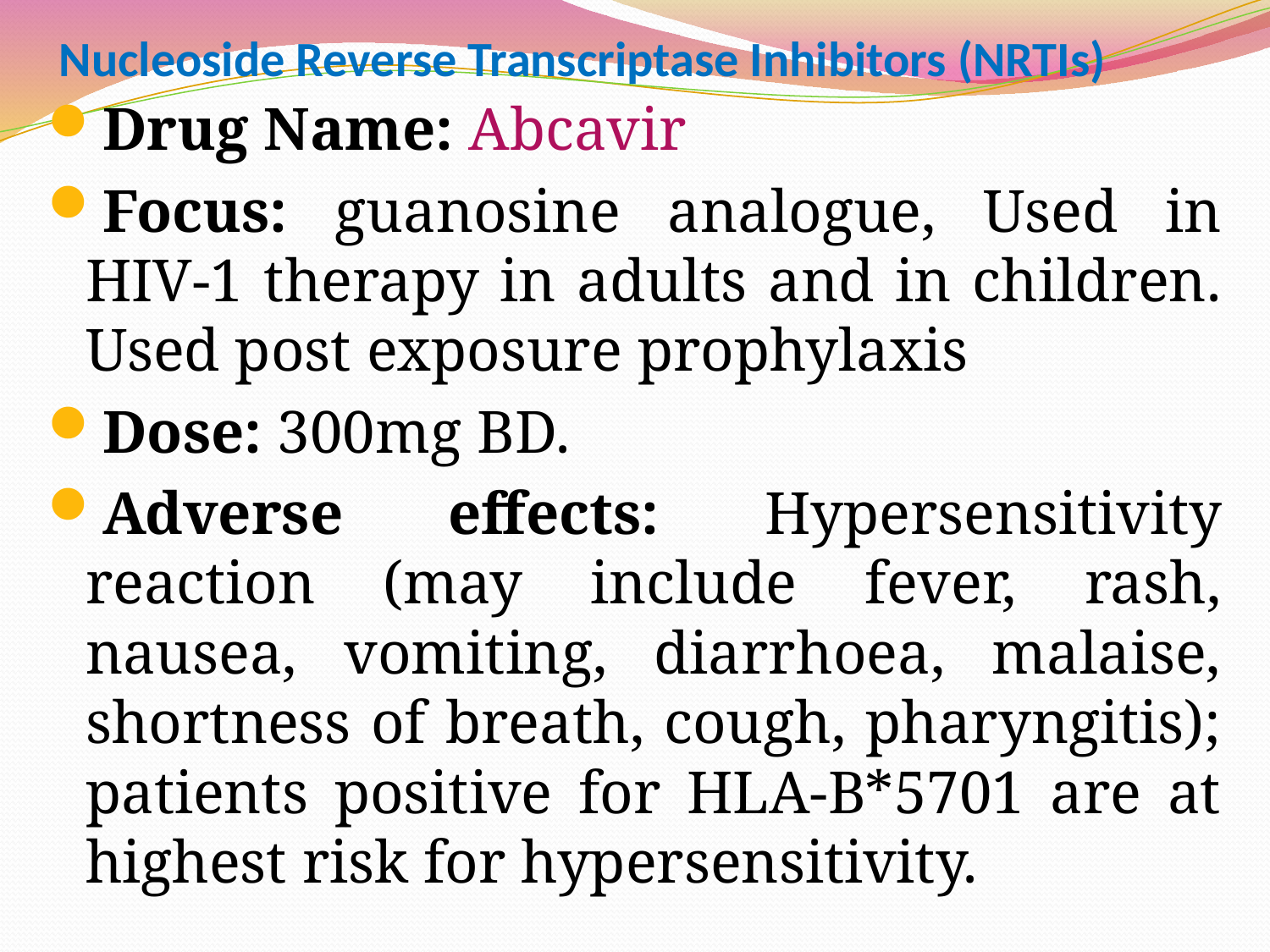

# Nucleoside Reverse Transcriptase Inhibitors (NRTIs)
Drug Name: Abcavir
Focus: guanosine analogue, Used in HIV-1 therapy in adults and in children. Used post exposure prophylaxis
Dose: 300mg BD.
Adverse effects: Hypersensitivity reaction (may include fever, rash, nausea, vomiting, diarrhoea, malaise, shortness of breath, cough, pharyngitis); patients positive for HLA-B*5701 are at highest risk for hypersensitivity.